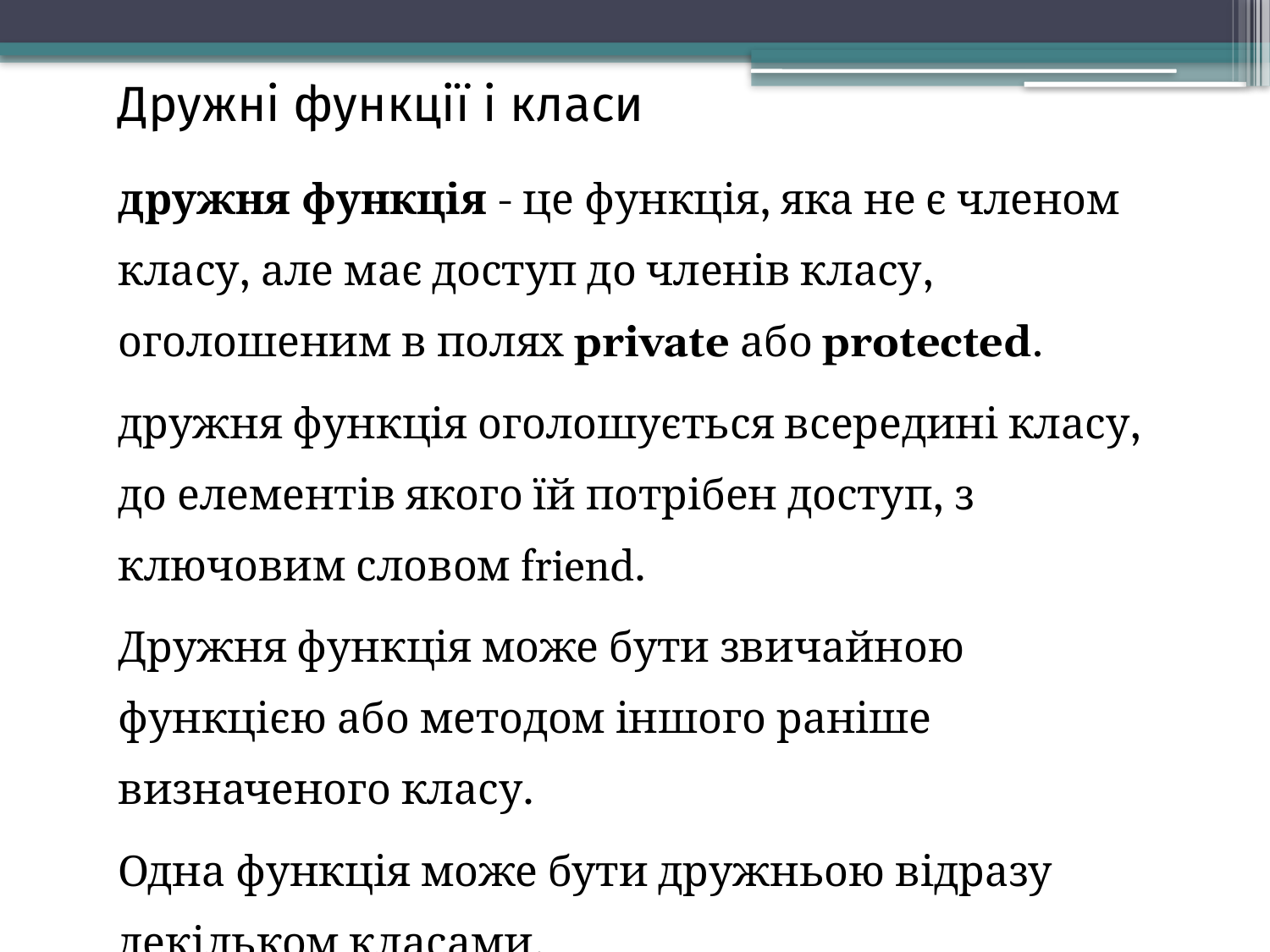

Дружні функції і класи
дружня функція - це функція, яка не є членом класу, але має доступ до членів класу, оголошеним в полях private або protected.
дружня функція оголошується всередині класу, до елементів якого їй потрібен доступ, з ключовим словом friend.
Дружня функція може бути звичайною функцією або методом іншого раніше визначеного класу.
Одна функція може бути дружньою відразу декільком класами.